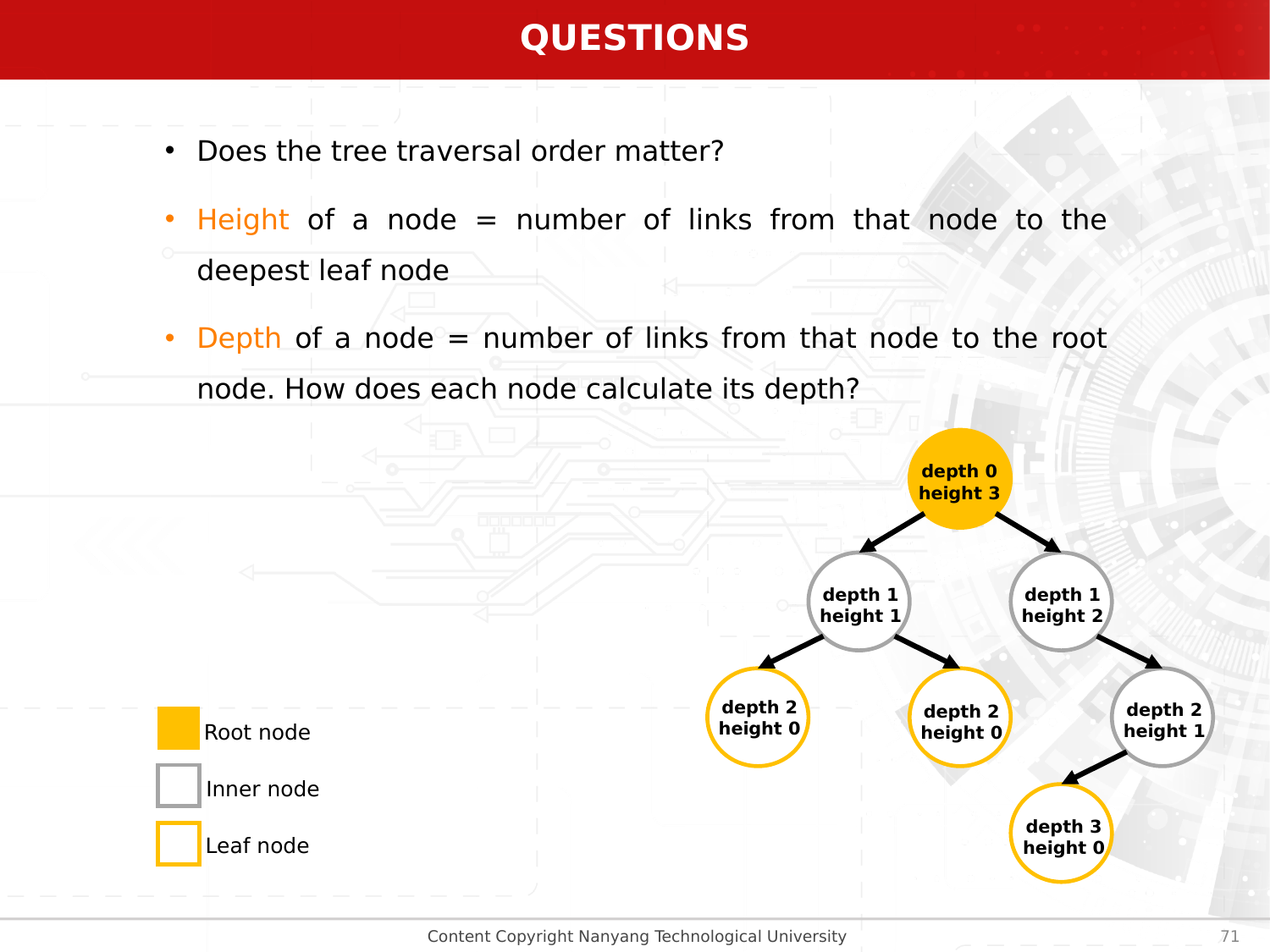

# Questions
Does the tree traversal order matter?
Height of a node = number of links from that node to the deepest leaf node
Depth of a node = number of links from that node to the root node. How does each node calculate its depth?

depth 0
height 3

depth 1
height 1
depth 1
height 2

depth 2
height 0
depth 2
height 1
depth 2
height 0

depth 3
height 0

Root node

Inner node

Leaf node